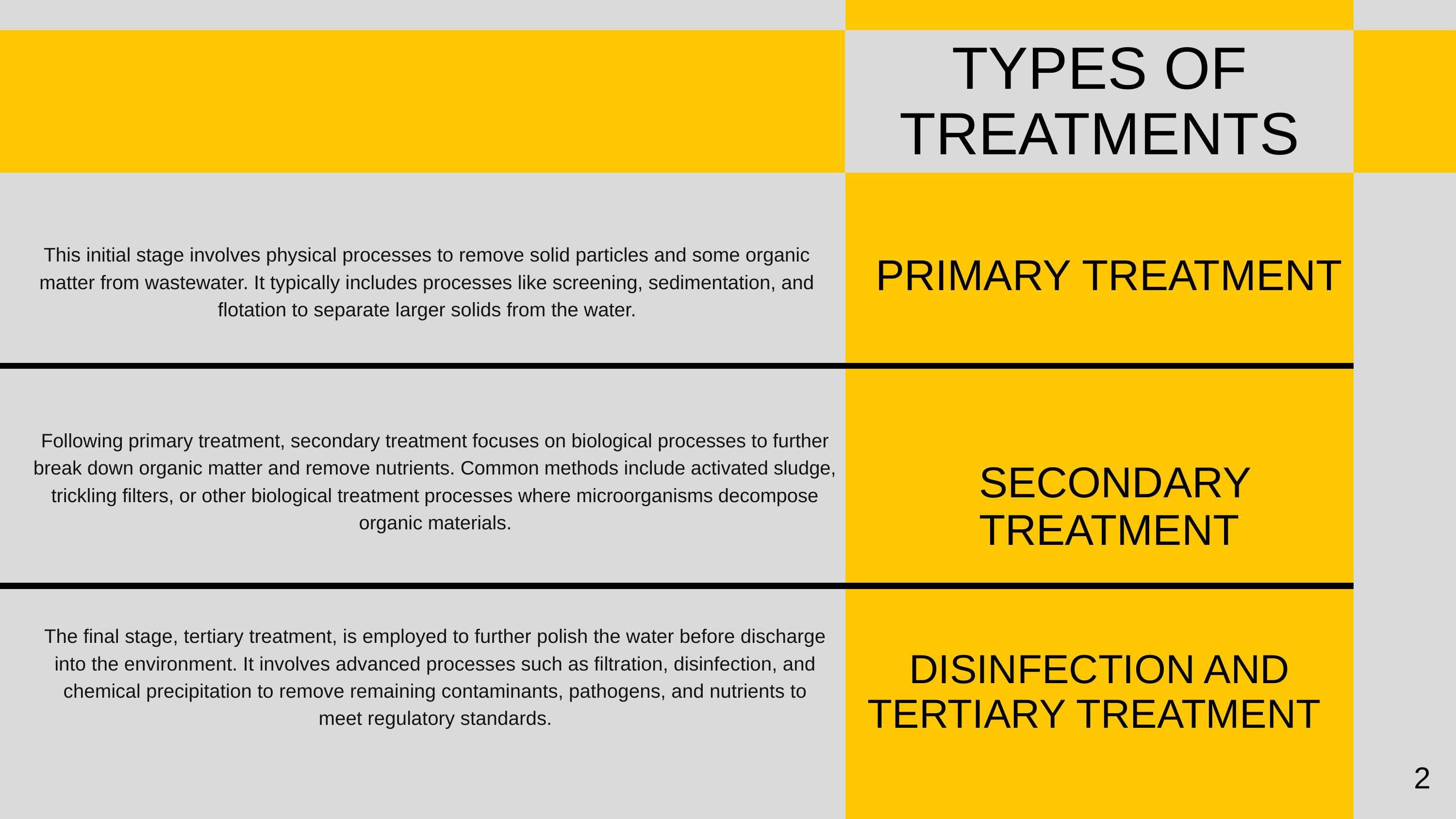

TYPES OF TREATMENTS

This initial stage involves physical processes to remove solid particles and some organic matter from wastewater. It typically includes processes like screening, sedimentation, and flotation to separate larger solids from the water.
PRIMARY TREATMENT

Following primary treatment, secondary treatment focuses on biological processes to further break down organic matter and remove nutrients. Common methods include activated sludge, trickling filters, or other biological treatment processes where microorganisms decompose organic materials.
SECONDARY TREATMENT

The final stage, tertiary treatment, is employed to further polish the water before discharge into the environment. It involves advanced processes such as filtration, disinfection, and chemical precipitation to remove remaining contaminants, pathogens, and nutrients to meet regulatory standards.
DISINFECTION AND TERTIARY TREATMENT
2